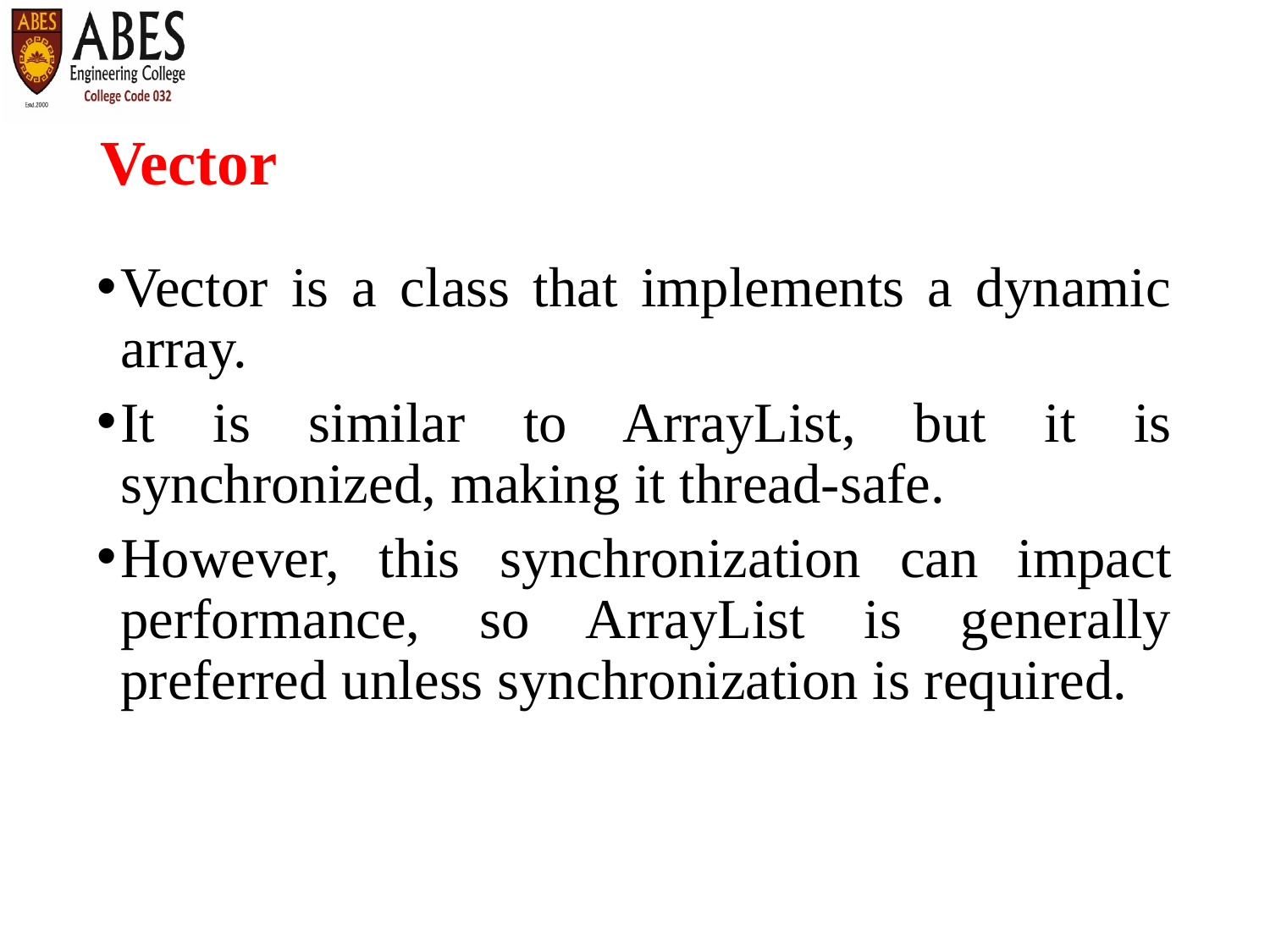

# Vector
Vector is a class that implements a dynamic array.
It is similar to ArrayList, but it is synchronized, making it thread-safe.
However, this synchronization can impact performance, so ArrayList is generally preferred unless synchronization is required.